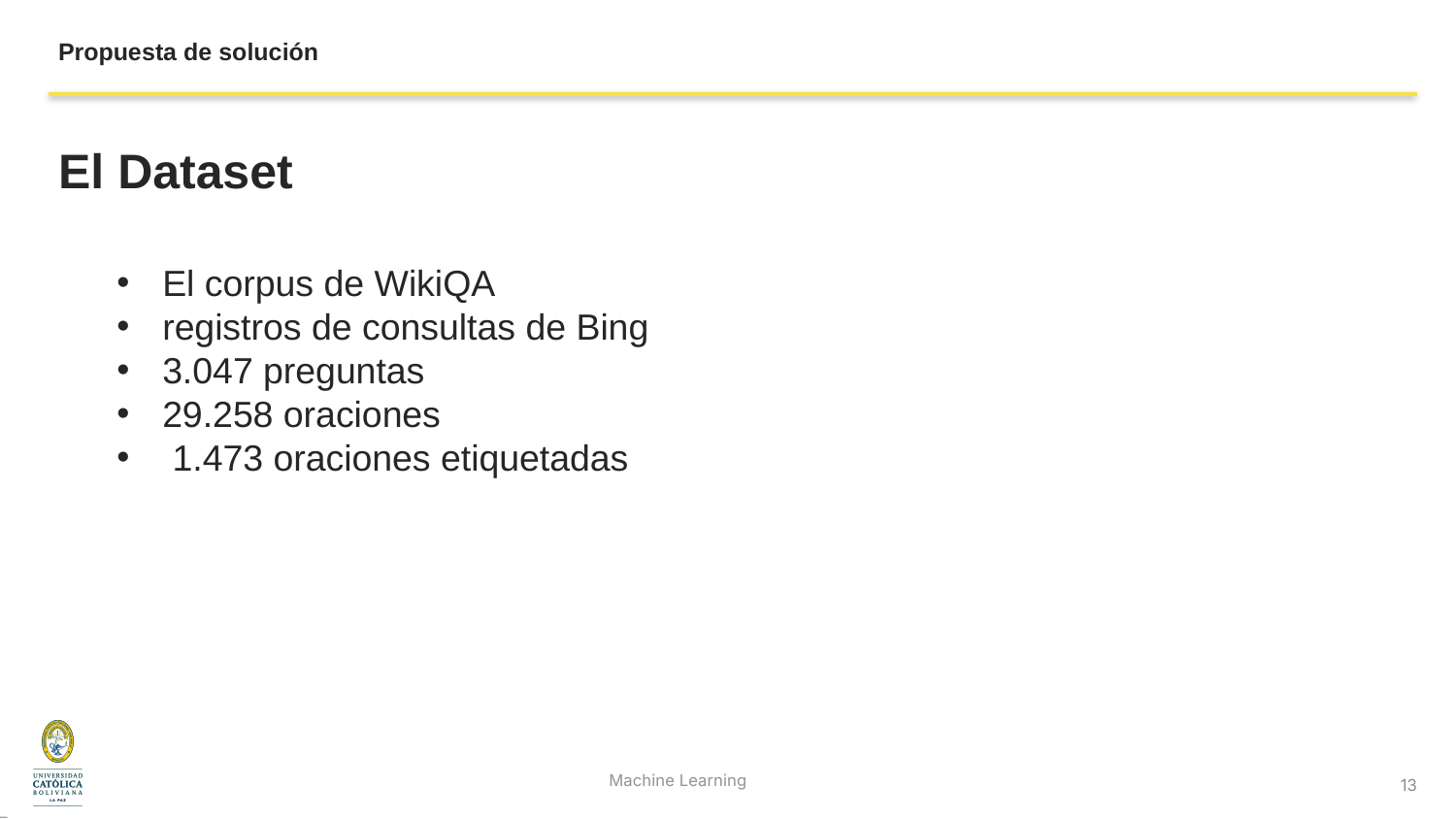

Propuesta de solución
Features Selection/Engineering
Variable Importance Plot

El Dataset

El corpus de WikiQA
registros de consultas de Bing
3.047 preguntas
29.258 oraciones
 1.473 oraciones etiquetadas
13